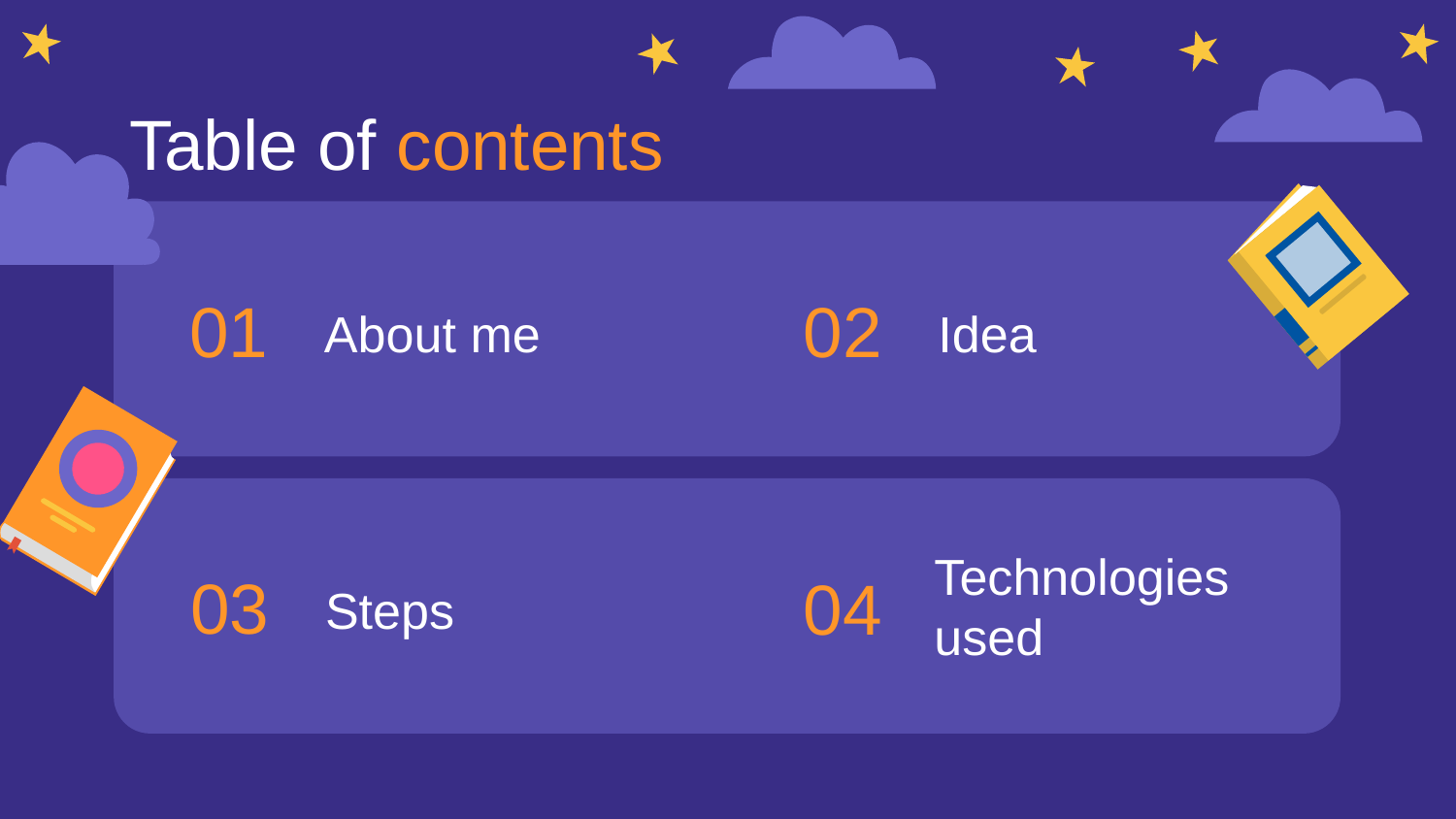

Table of contents

# 01
02
About me
Idea

03
04
Steps
Technologies used